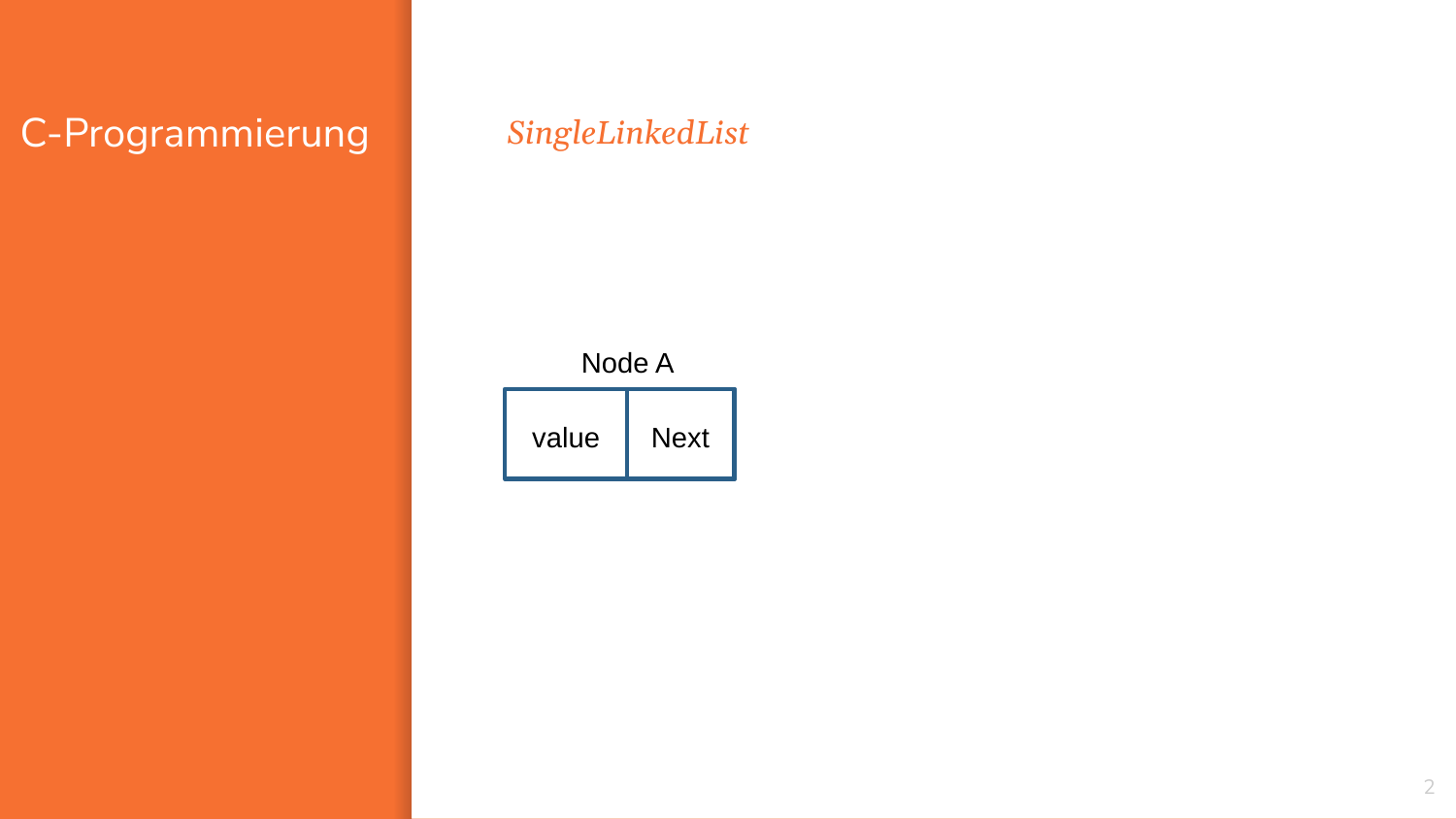

# C-Programmierung
SingleLinkedList
Node A

value
Next
2